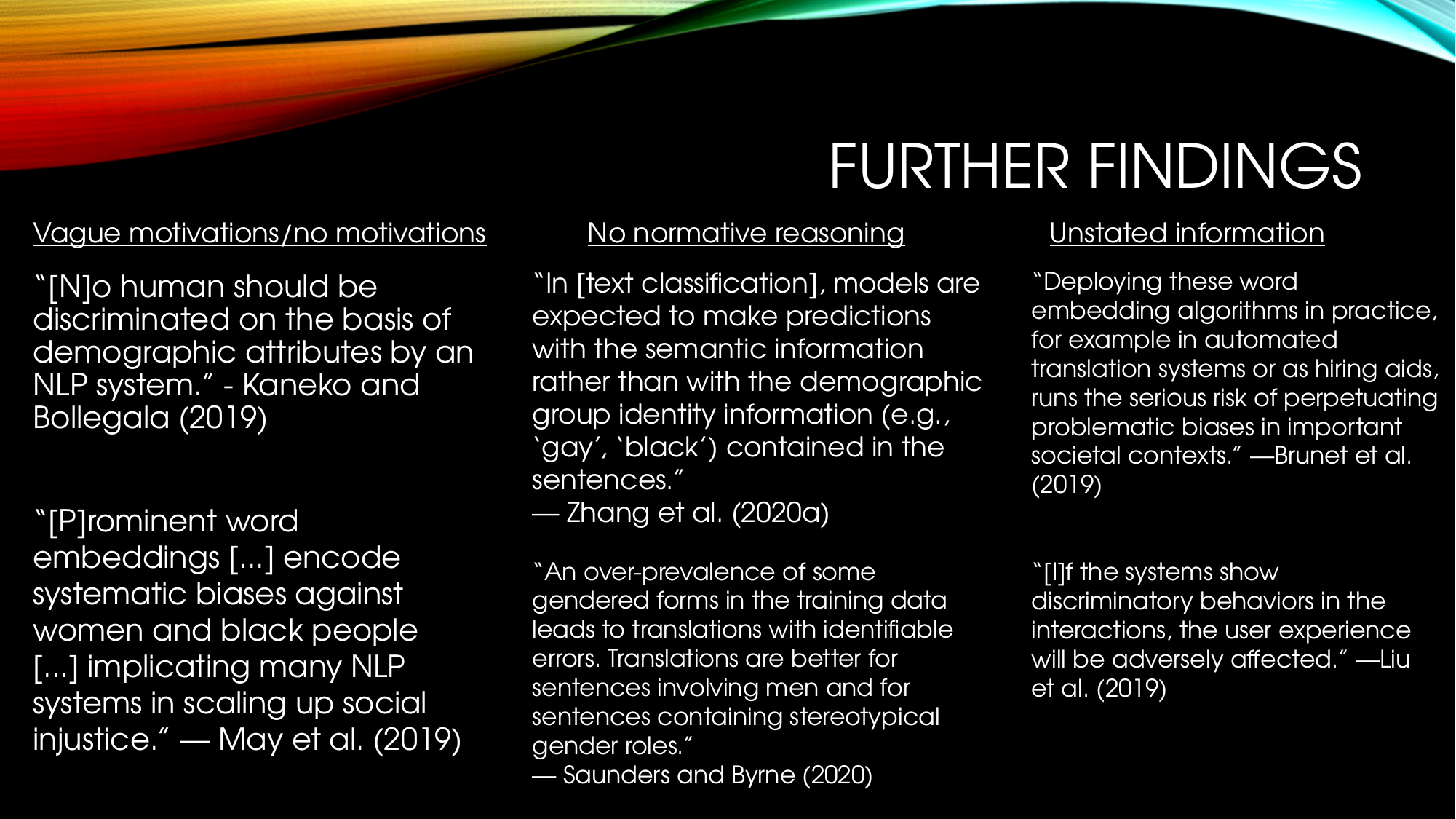

# Further Findings
Vague motivations/no motivations

No normative reasoning

Unstated information
“In [text classification], models are expected to make predictions with the semantic information rather than with the demographic group identity information (e.g., ‘gay’, ‘black’) contained in the sentences.”
— Zhang et al. (2020a)
“Deploying these word embedding algorithms in practice, for example in automated translation systems or as hiring aids, runs the serious risk of perpetuating problematic biases in important societal contexts.” —Brunet et al. (2019)
“[N]o human should be discriminated on the basis of demographic attributes by an NLP system.” - Kaneko and Bollegala (2019)
“[P]rominent word embeddings [...] encode systematic biases against women and black people [...] implicating many NLP systems in scaling up social injustice.” — May et al. (2019)
“An over-prevalence of some gendered forms in the training data leads to translations with identifiable errors. Translations are better for sentences involving men and for sentences containing stereotypical gender roles.”
— Saunders and Byrne (2020)
“[I]f the systems show discriminatory behaviors in the interactions, the user experience will be adversely affected.” —Liu et al. (2019)